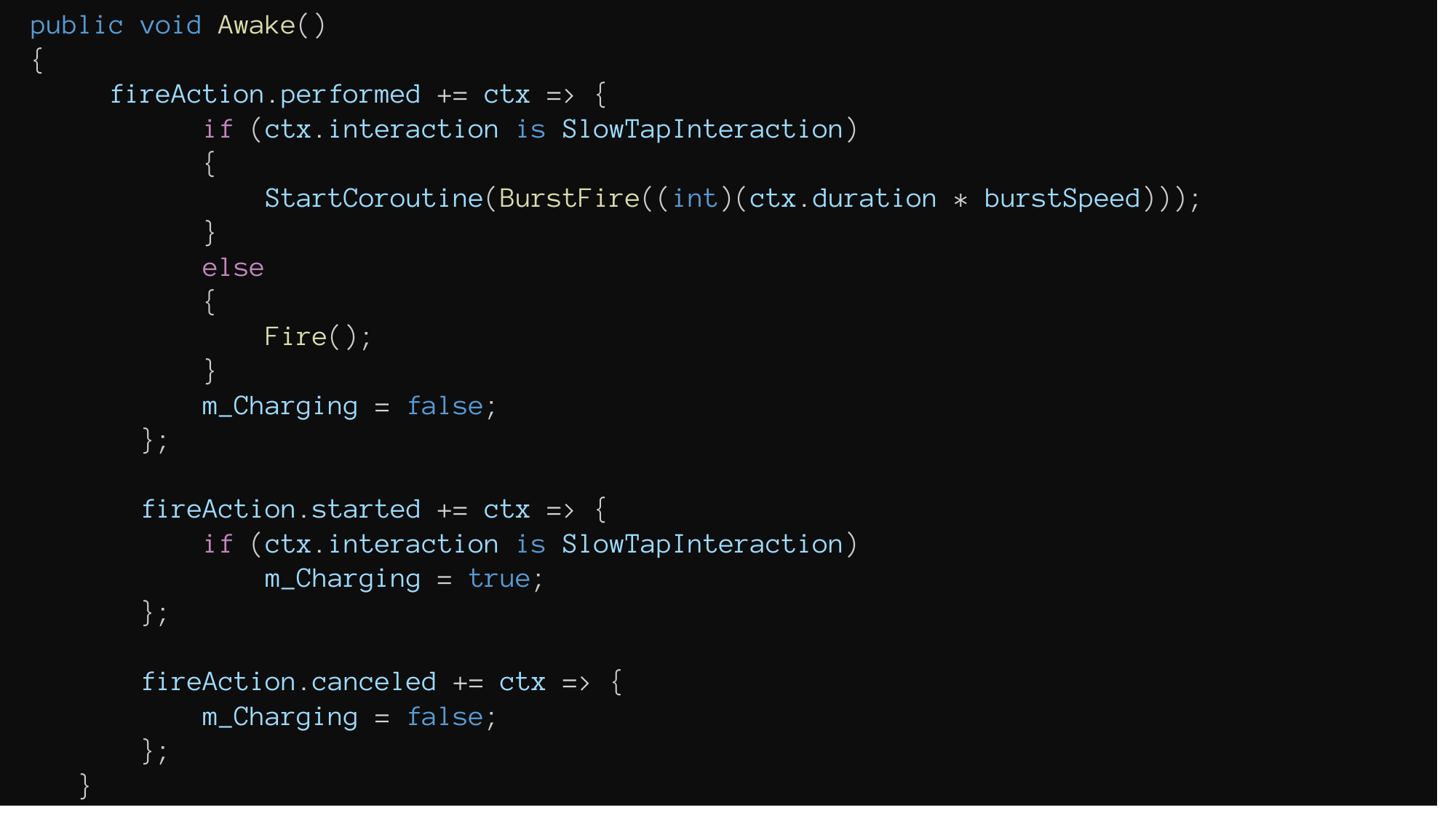

public void Awake()
 {
      fireAction.performed += ctx => {
            if (ctx.interaction is SlowTapInteraction)
            {
                StartCoroutine(BurstFire((int)(ctx.duration * burstSpeed)));
            }
            else
            {
                Fire();
            }
            m_Charging = false;
        };
        fireAction.started += ctx => {
            if (ctx.interaction is SlowTapInteraction)
                m_Charging = true;
        };
        fireAction.canceled += ctx => {
            m_Charging = false;
        };
    }